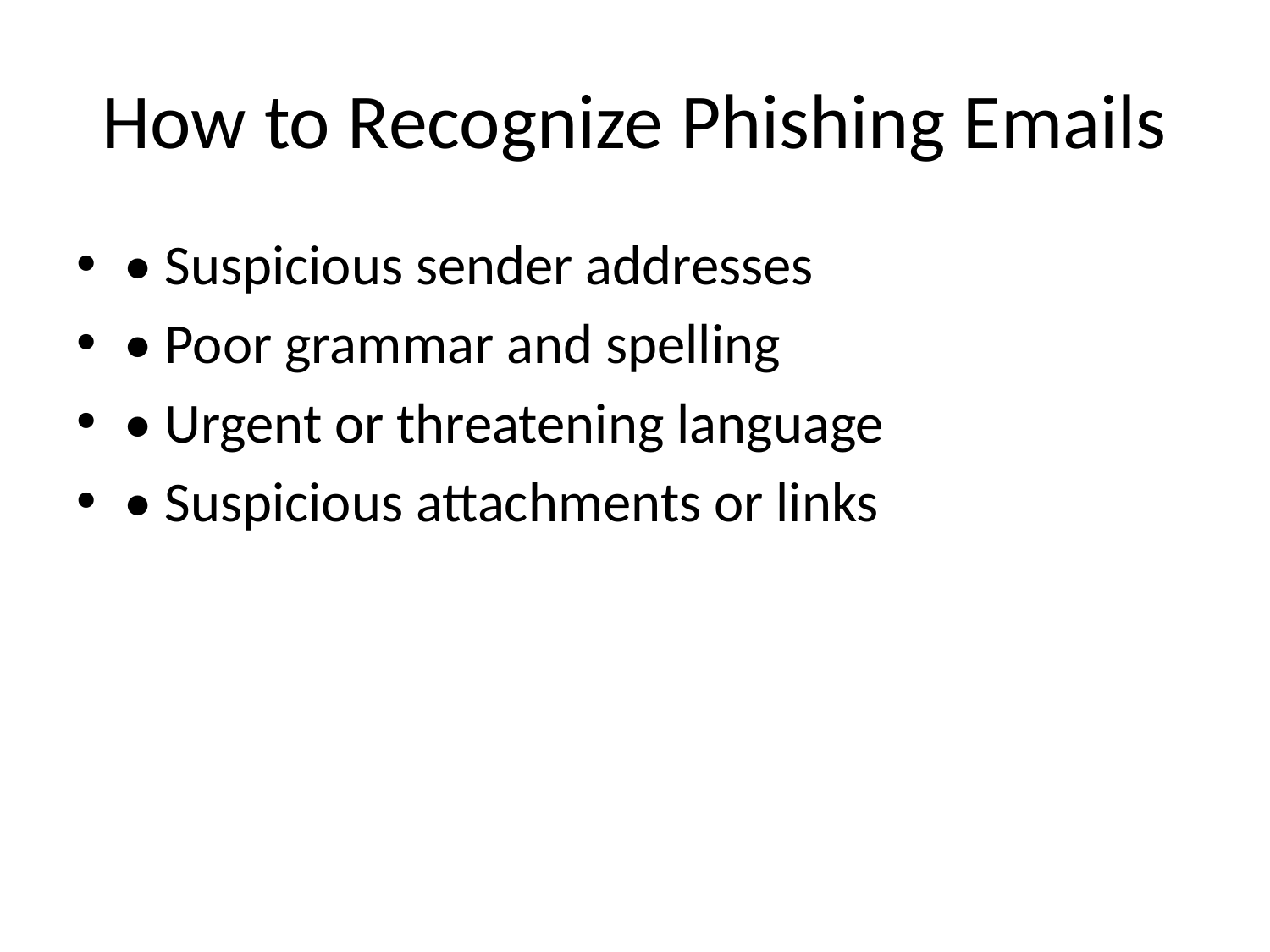

# How to Recognize Phishing Emails
• Suspicious sender addresses
• Poor grammar and spelling
• Urgent or threatening language
• Suspicious attachments or links